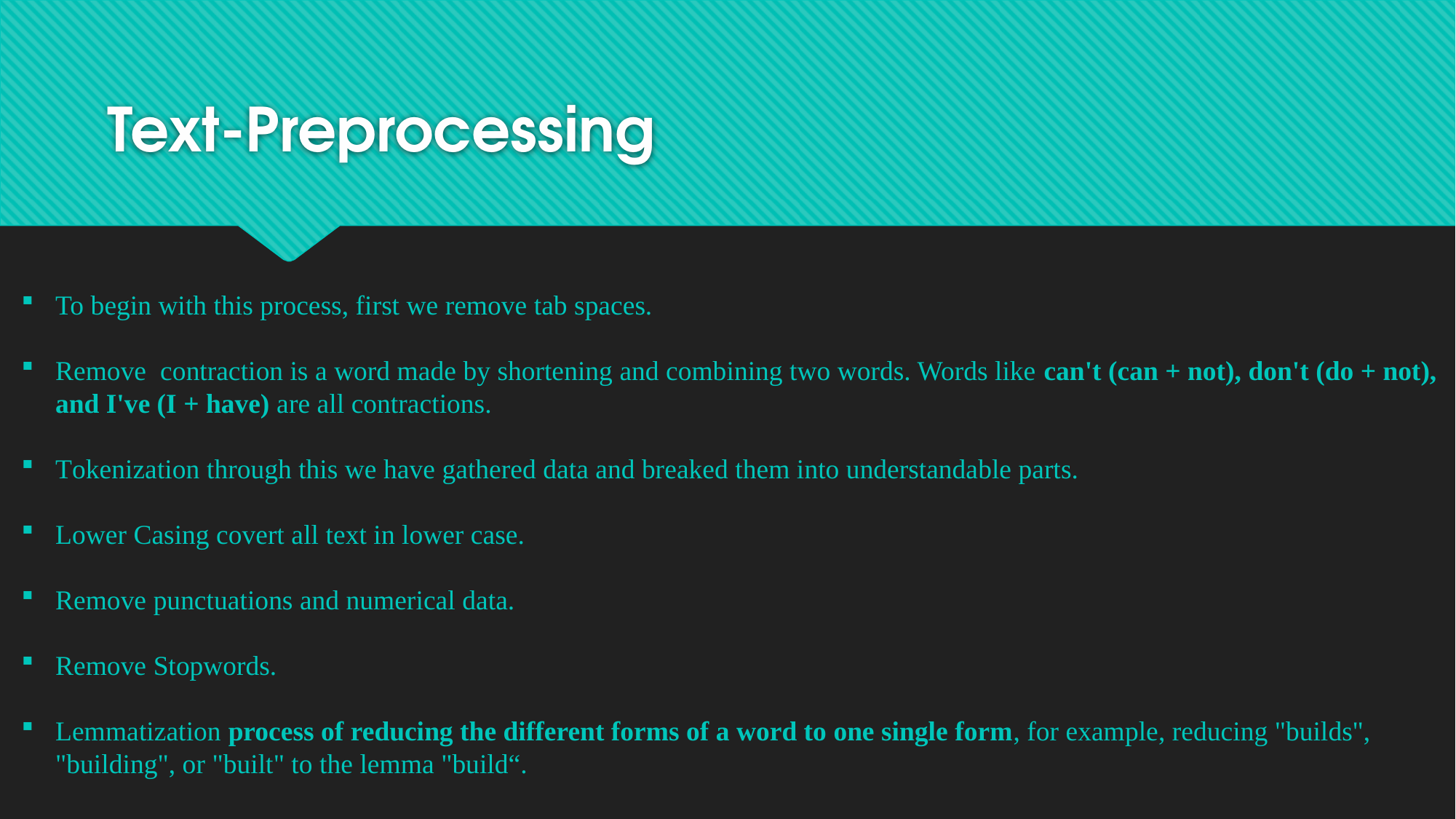

# Text-Preprocessing
To begin with this process, first we remove tab spaces.

Remove  contraction is a word made by shortening and combining two words. Words like can't (can + not), don't (do + not), and I've (I + have) are all contractions.

Tokenization through this we have gathered data and breaked them into understandable parts.

Lower Casing covert all text in lower case.

Remove punctuations and numerical data.

Remove Stopwords.

Lemmatization process of reducing the different forms of a word to one single form, for example, reducing "builds", "building", or "built" to the lemma "build“.